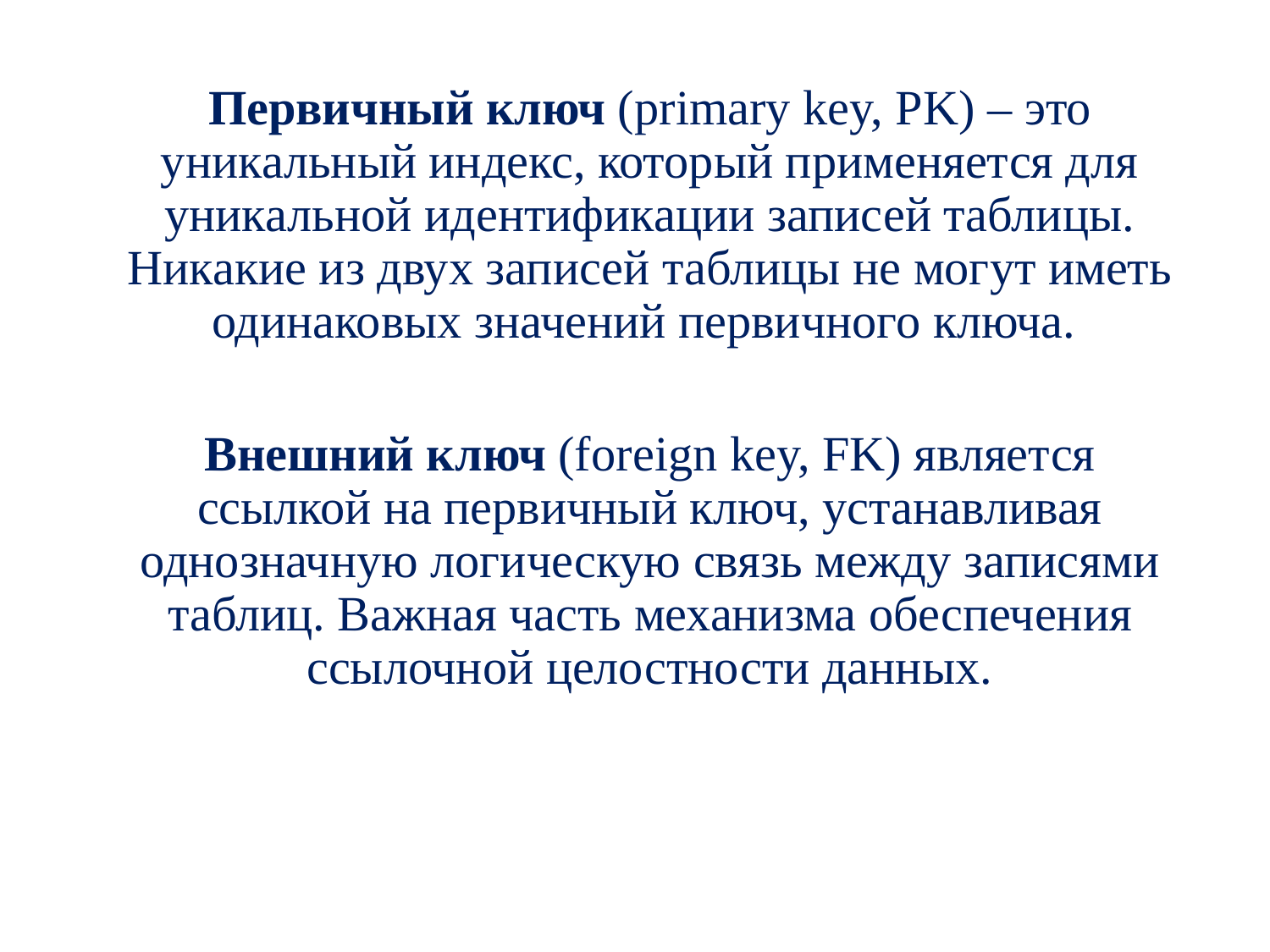

Первичный ключ (primary key, PK) – это уникальный индекс, который применяется для уникальной идентификации записей таблицы. Никакие из двух записей таблицы не могут иметь одинаковых значений первичного ключа.

Внешний ключ (foreign key, FK) является ссылкой на первичный ключ, устанавливая однозначную логическую связь между записями таблиц. Важная часть механизма обеспечения ссылочной целостности данных.